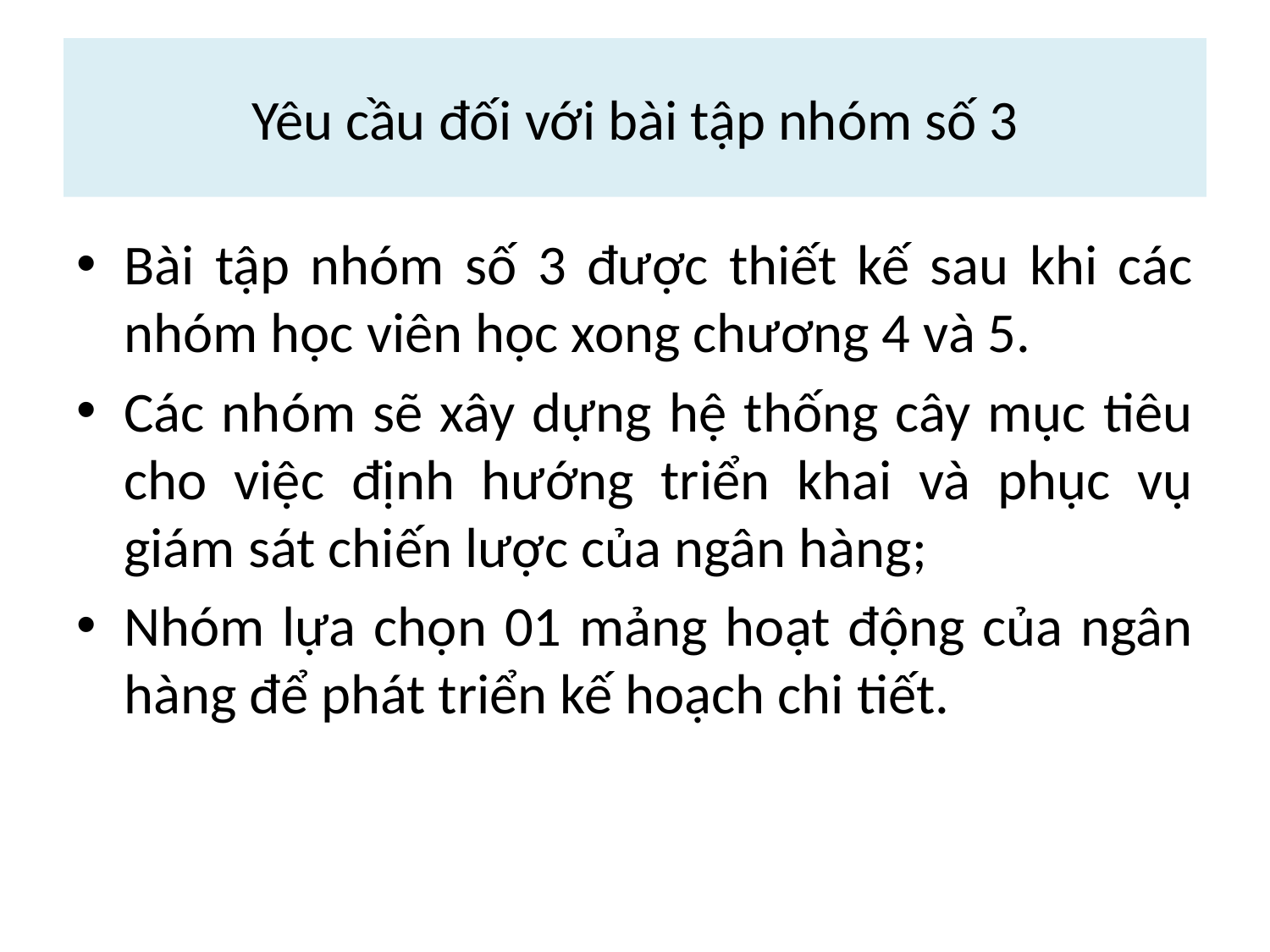

# Yêu cầu đối với bài tập nhóm số 3
Bài tập nhóm số 3 được thiết kế sau khi các nhóm học viên học xong chương 4 và 5.
Các nhóm sẽ xây dựng hệ thống cây mục tiêu cho việc định hướng triển khai và phục vụ giám sát chiến lược của ngân hàng;
Nhóm lựa chọn 01 mảng hoạt động của ngân hàng để phát triển kế hoạch chi tiết.